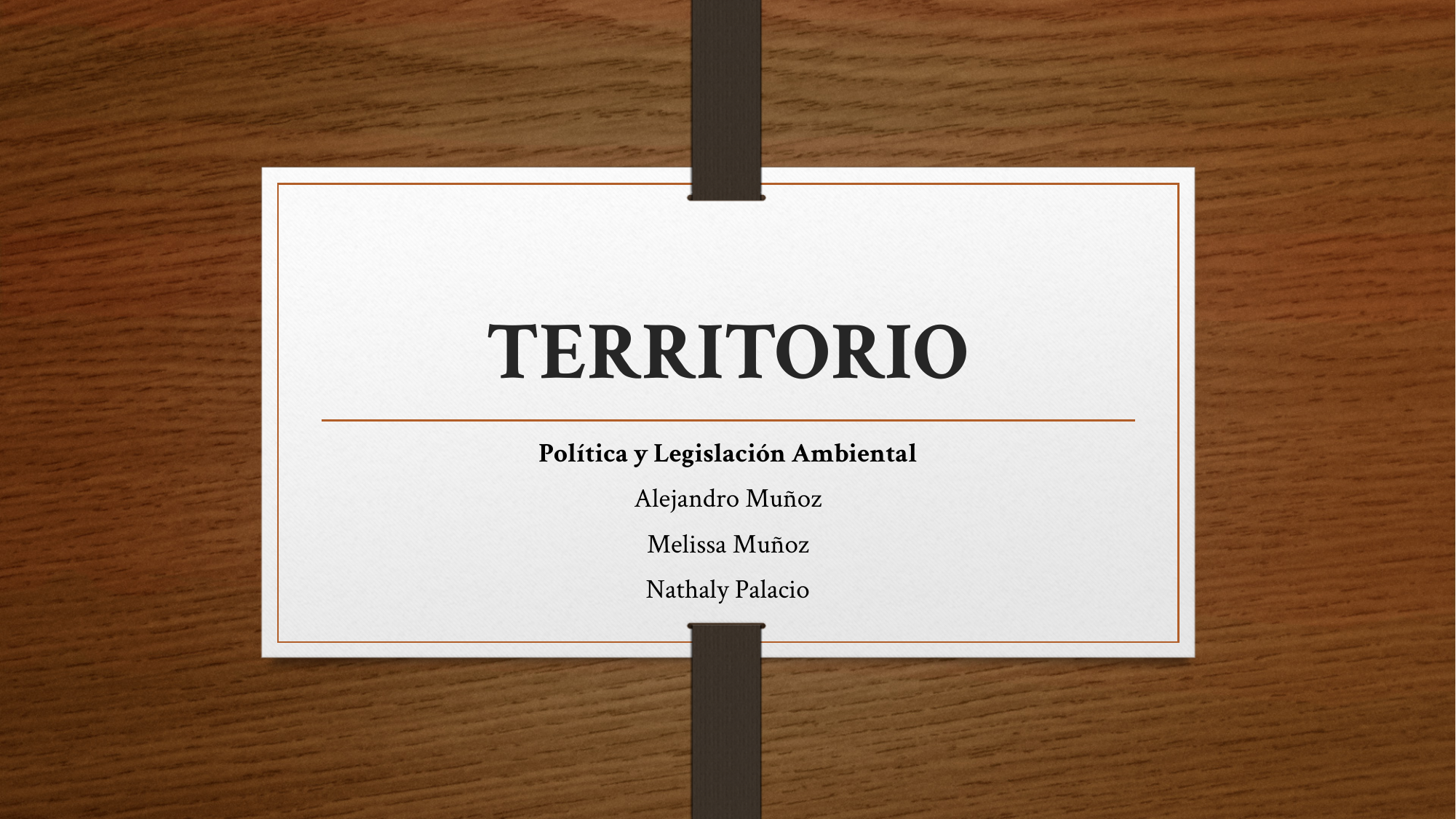

# TERRITORIO
Política y Legislación Ambiental
Alejandro Muñoz
Melissa Muñoz
Nathaly Palacio